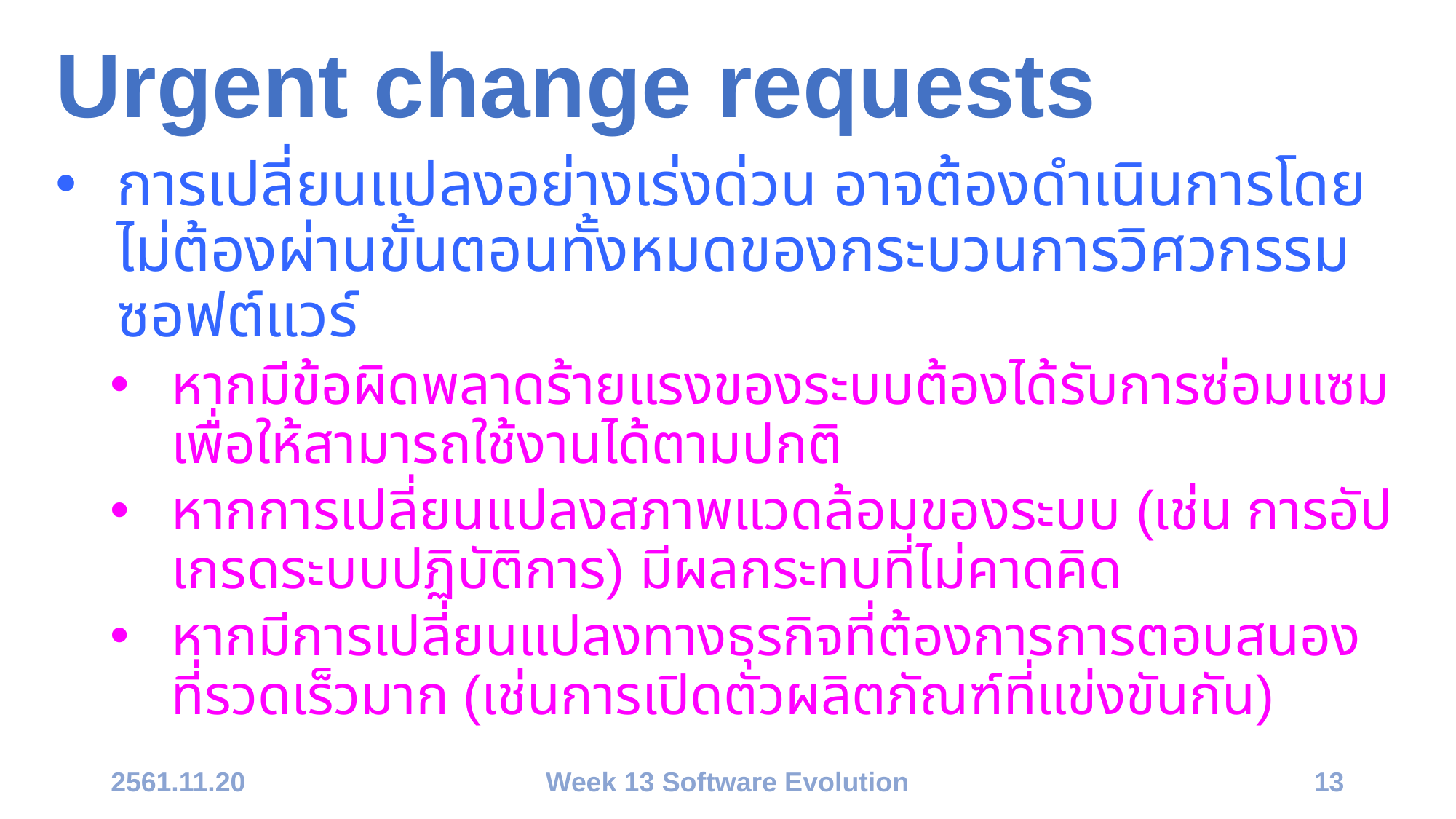

# Urgent change requests
การเปลี่ยนแปลงอย่างเร่งด่วน อาจต้องดำเนินการโดยไม่ต้องผ่านขั้นตอนทั้งหมดของกระบวนการวิศวกรรมซอฟต์แวร์
หากมีข้อผิดพลาดร้ายแรงของระบบต้องได้รับการซ่อมแซมเพื่อให้สามารถใช้งานได้ตามปกติ
หากการเปลี่ยนแปลงสภาพแวดล้อมของระบบ (เช่น การอัปเกรดระบบปฏิบัติการ) มีผลกระทบที่ไม่คาดคิด
หากมีการเปลี่ยนแปลงทางธุรกิจที่ต้องการการตอบสนองที่รวดเร็วมาก (เช่นการเปิดตัวผลิตภัณฑ์ที่แข่งขันกัน)
2561.11.20
Week 13 Software Evolution
13